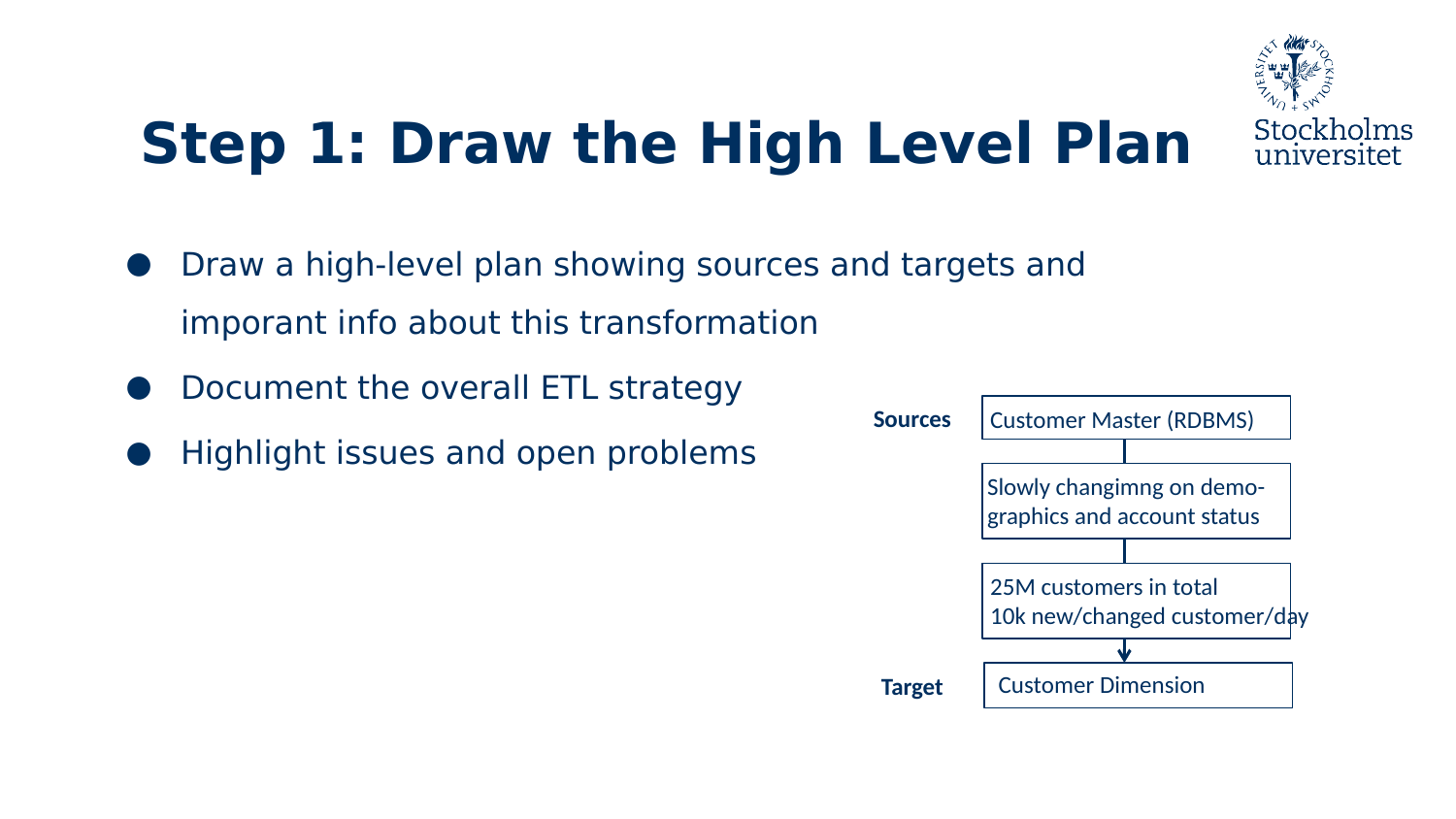

# Step 1: Draw the High Level Plan
Draw a high-level plan showing sources and targets and imporant info about this transformation
Document the overall ETL strategy
Highlight issues and open problems

Sources

Customer Master (RDBMS)

Slowly changimng on demo-graphics and account status

25M customers in total
10k new/changed customer/day
Customer Dimension

Target